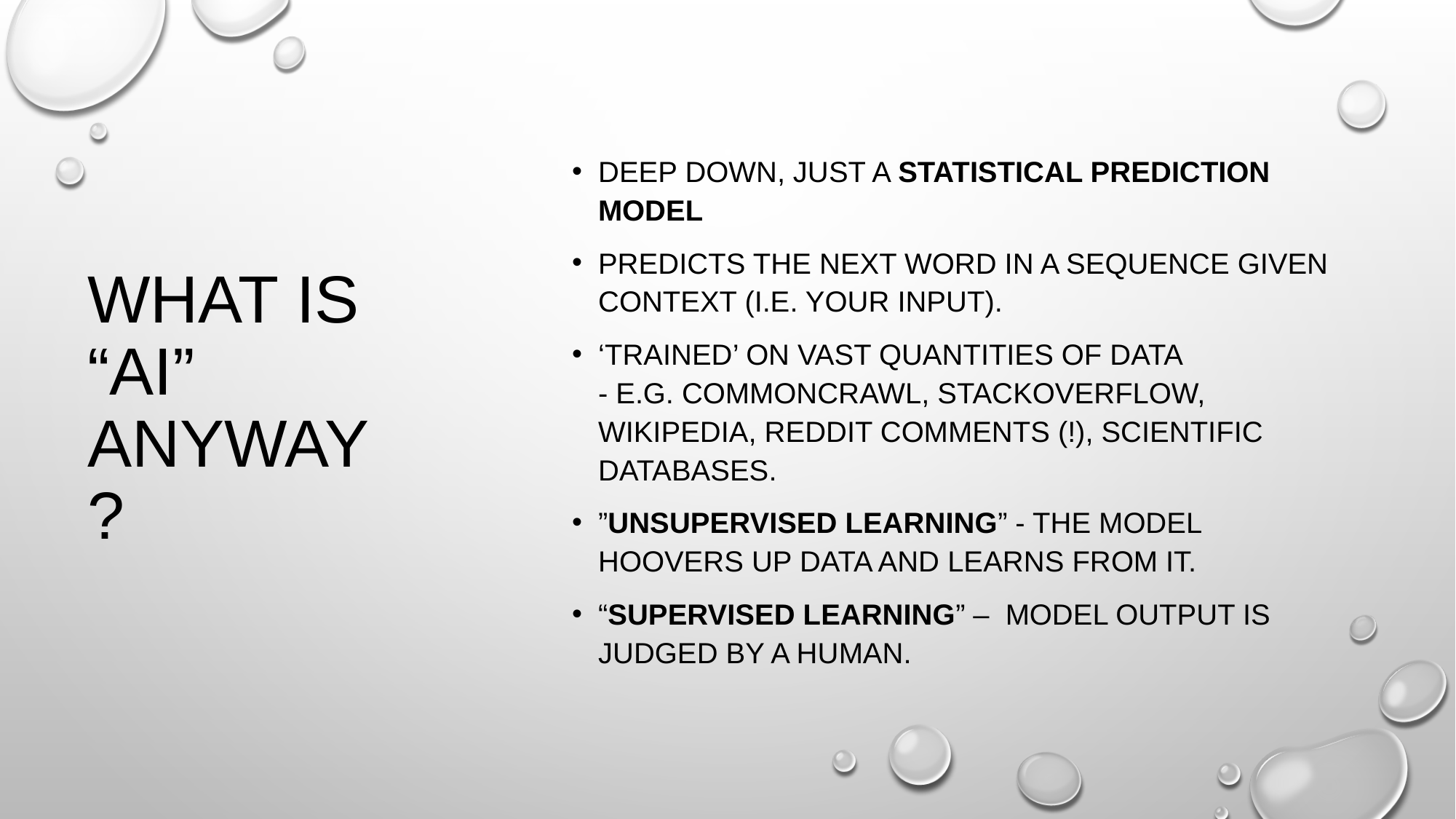

Deep down, Just a statistical prediction model
Predicts the next word in a sequence given context (i.e. your input).
‘Trained’ on vast quantities of data
- e.g. CommonCrawl, stackoverflow, Wikipedia, reddit comments (!), scientific databases.
”Unsupervised learning” - the model hoovers up data and learns from it.
“Supervised learning” –  Model output is judged by a human.
# What is “AI” anyway?